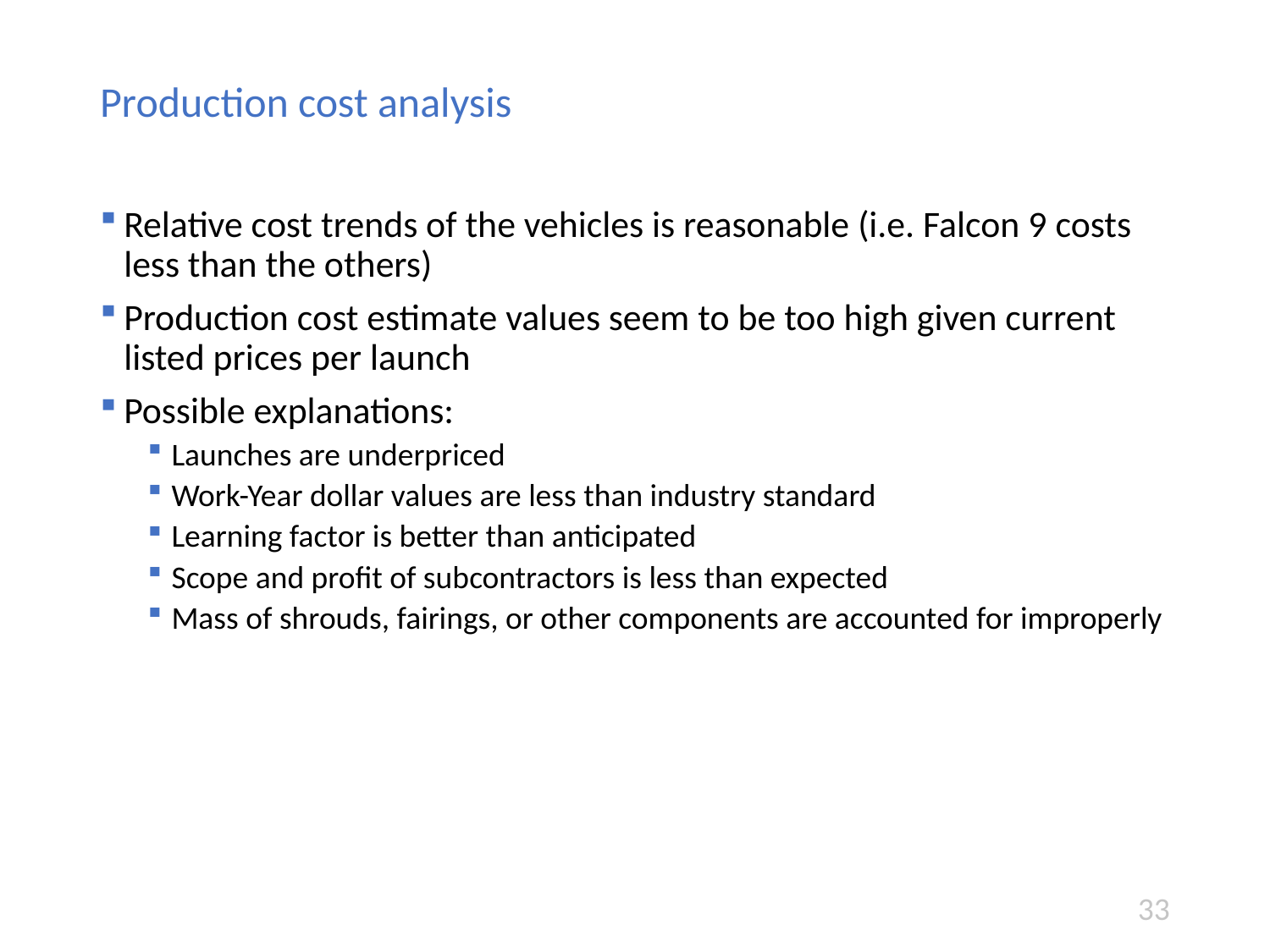

# Production cost analysis
Relative cost trends of the vehicles is reasonable (i.e. Falcon 9 costs less than the others)
Production cost estimate values seem to be too high given current listed prices per launch
Possible explanations:
Launches are underpriced
Work-Year dollar values are less than industry standard
Learning factor is better than anticipated
Scope and profit of subcontractors is less than expected
Mass of shrouds, fairings, or other components are accounted for improperly

33